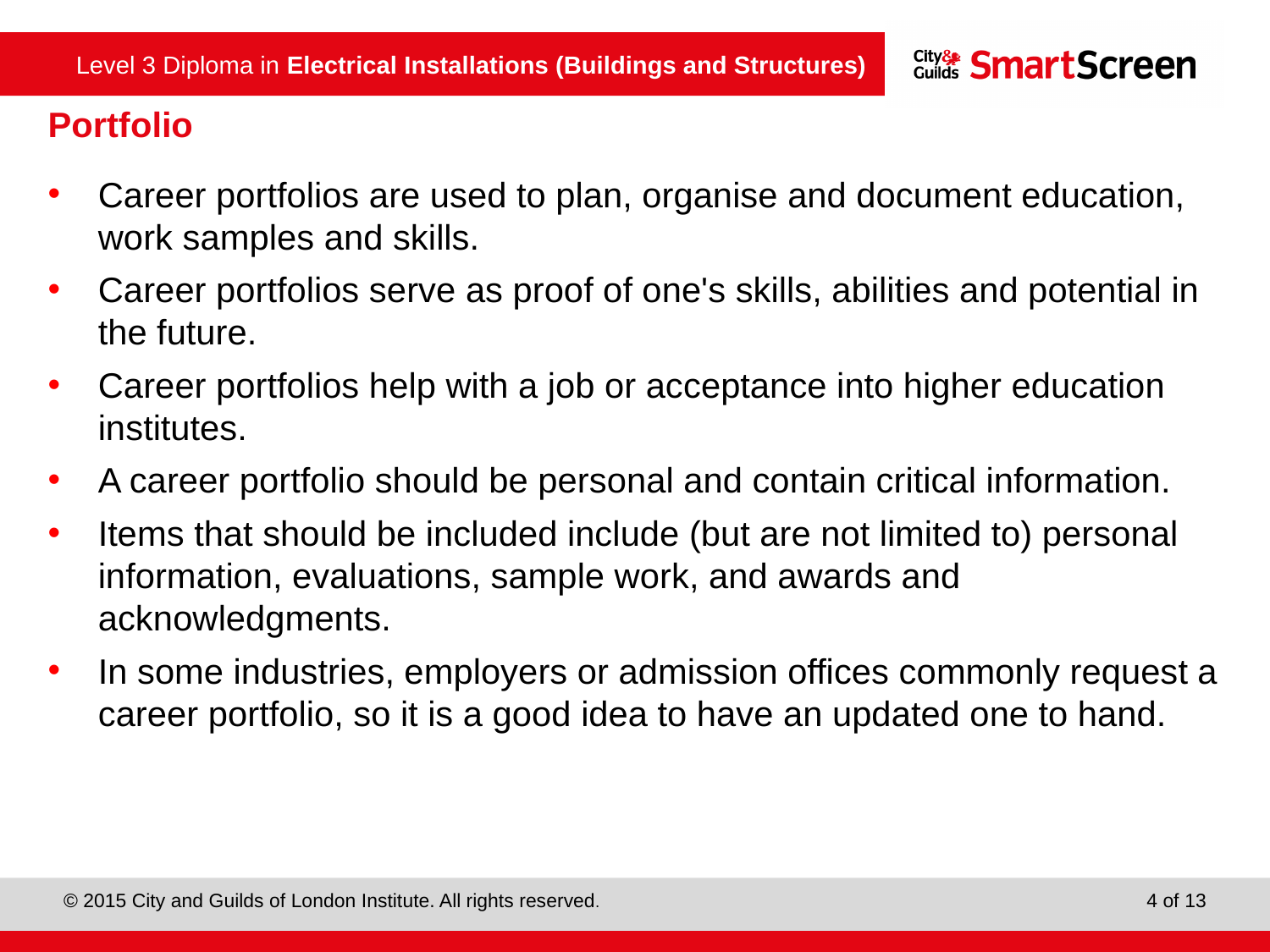

Portfolio
Career portfolios are used to plan, organise and document education, work samples and skills.
Career portfolios serve as proof of one's skills, abilities and potential in the future.
Career portfolios help with a job or acceptance into higher education institutes.
A career portfolio should be personal and contain critical information.
Items that should be included include (but are not limited to) personal information, evaluations, sample work, and awards and acknowledgments.
In some industries, employers or admission offices commonly request a career portfolio, so it is a good idea to have an updated one to hand.